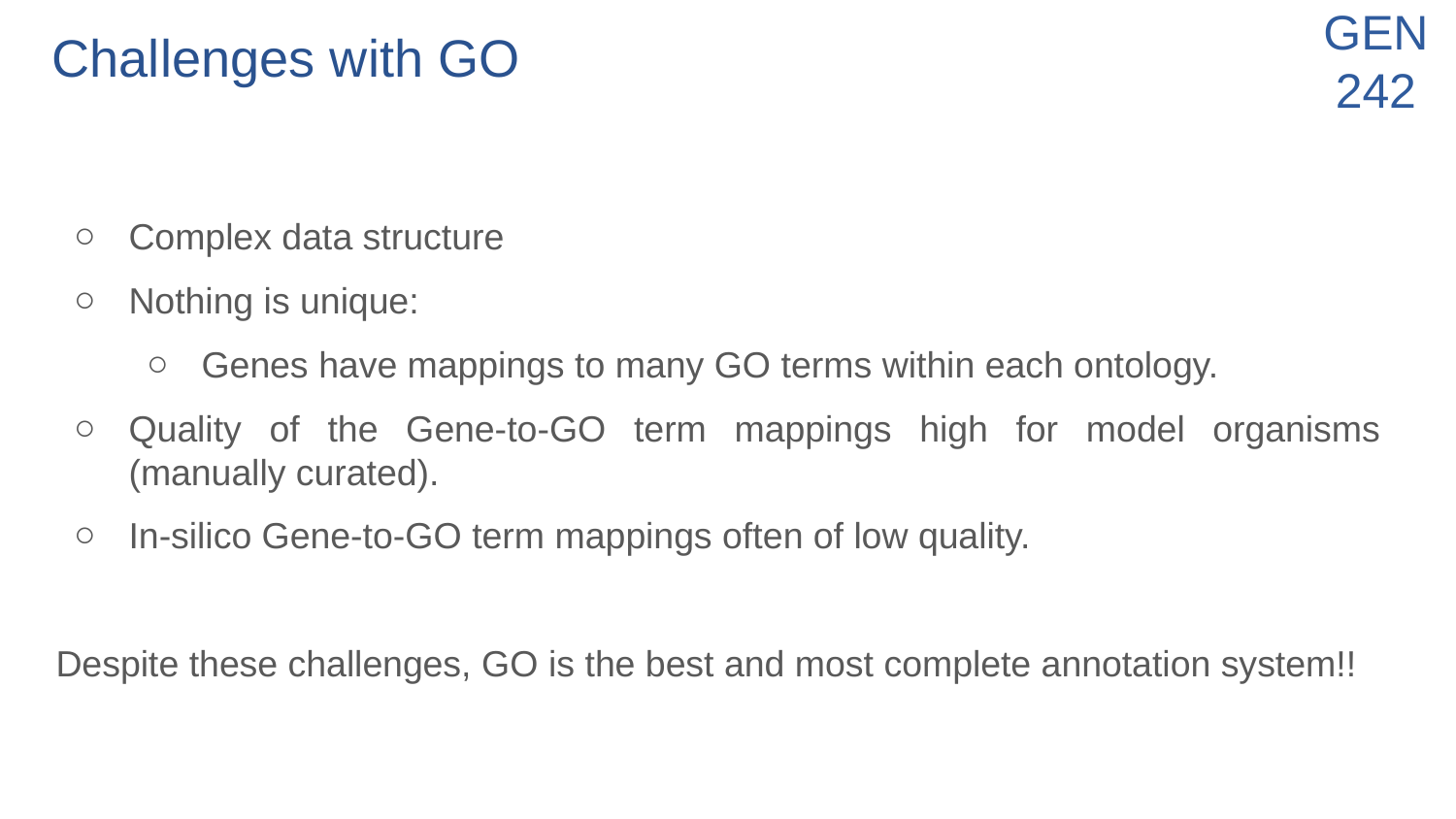

# Challenges with GO

Complex data structure
Nothing is unique:
Genes have mappings to many GO terms within each ontology.
Quality of the Gene-to-GO term mappings high for model organisms (manually curated).
In-silico Gene-to-GO term mappings often of low quality.

Despite these challenges, GO is the best and most complete annotation system!!